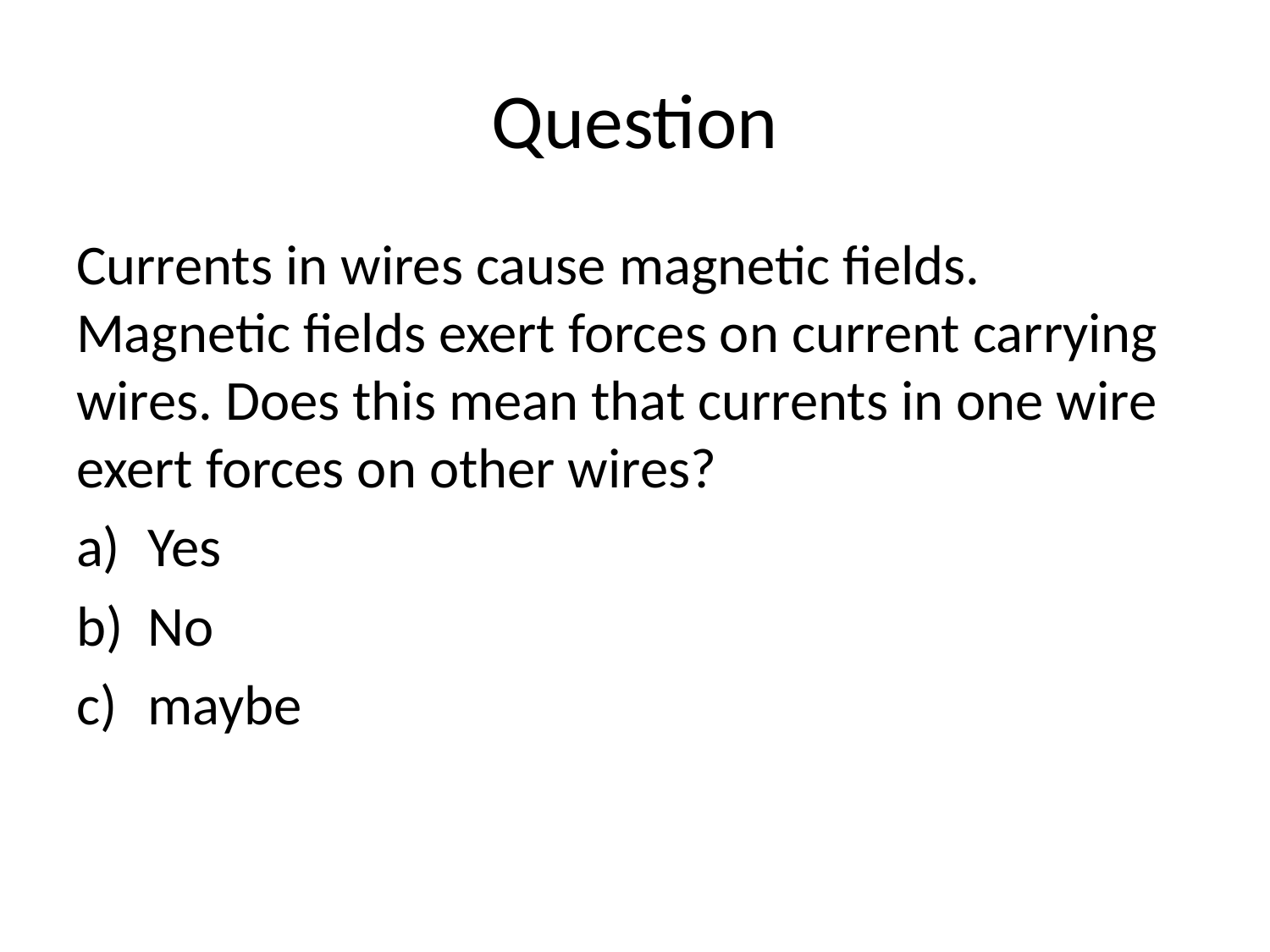

# Question
Currents in wires cause magnetic fields. Magnetic fields exert forces on current carrying wires. Does this mean that currents in one wire exert forces on other wires?
Yes
No
maybe